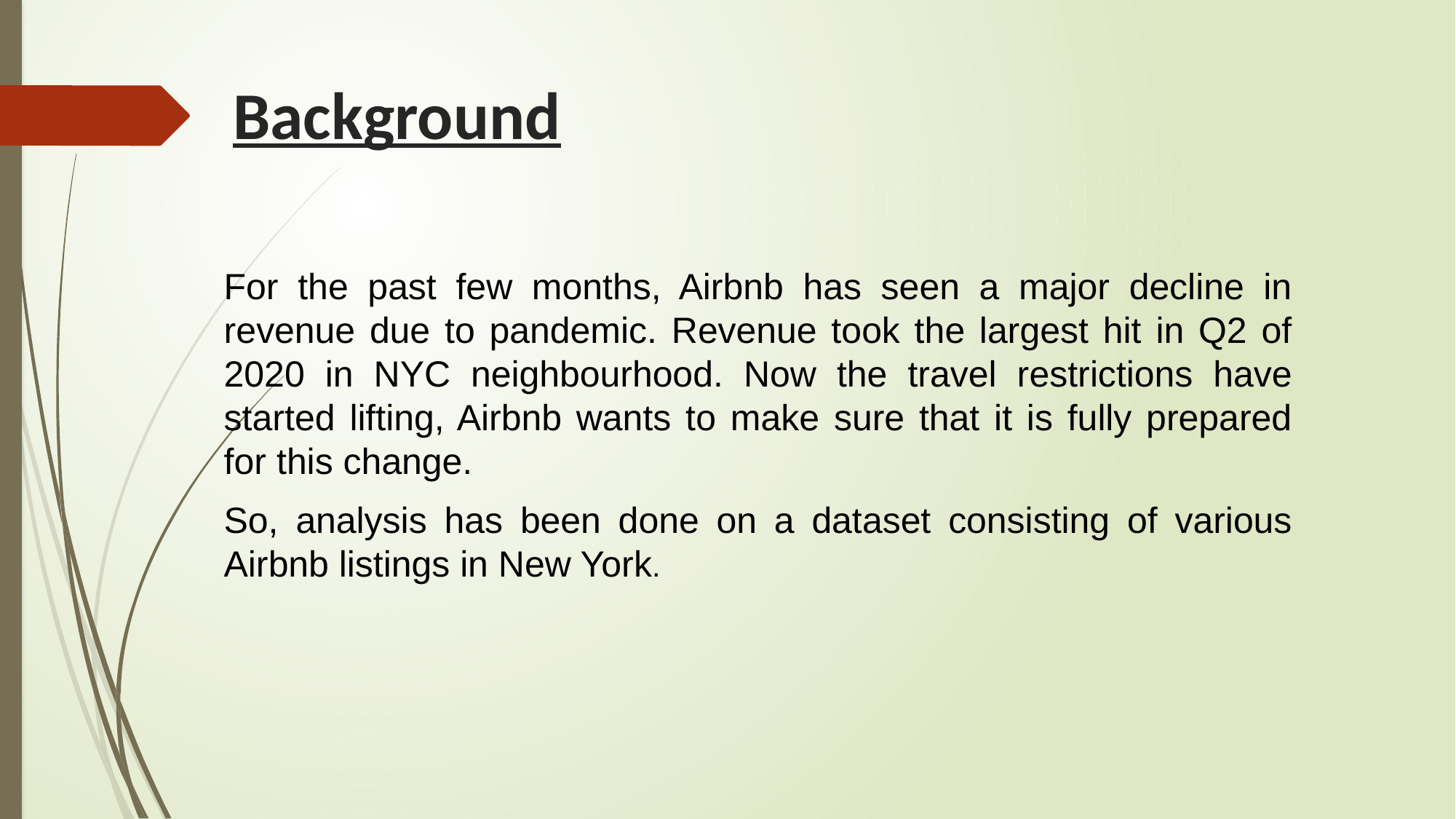

# Background
For the past few months, Airbnb has seen a major decline in revenue due to pandemic. Revenue took the largest hit in Q2 of 2020 in NYC neighbourhood. Now the travel restrictions have started lifting, Airbnb wants to make sure that it is fully prepared for this change.
So, analysis has been done on a dataset consisting of various Airbnb listings in New York.